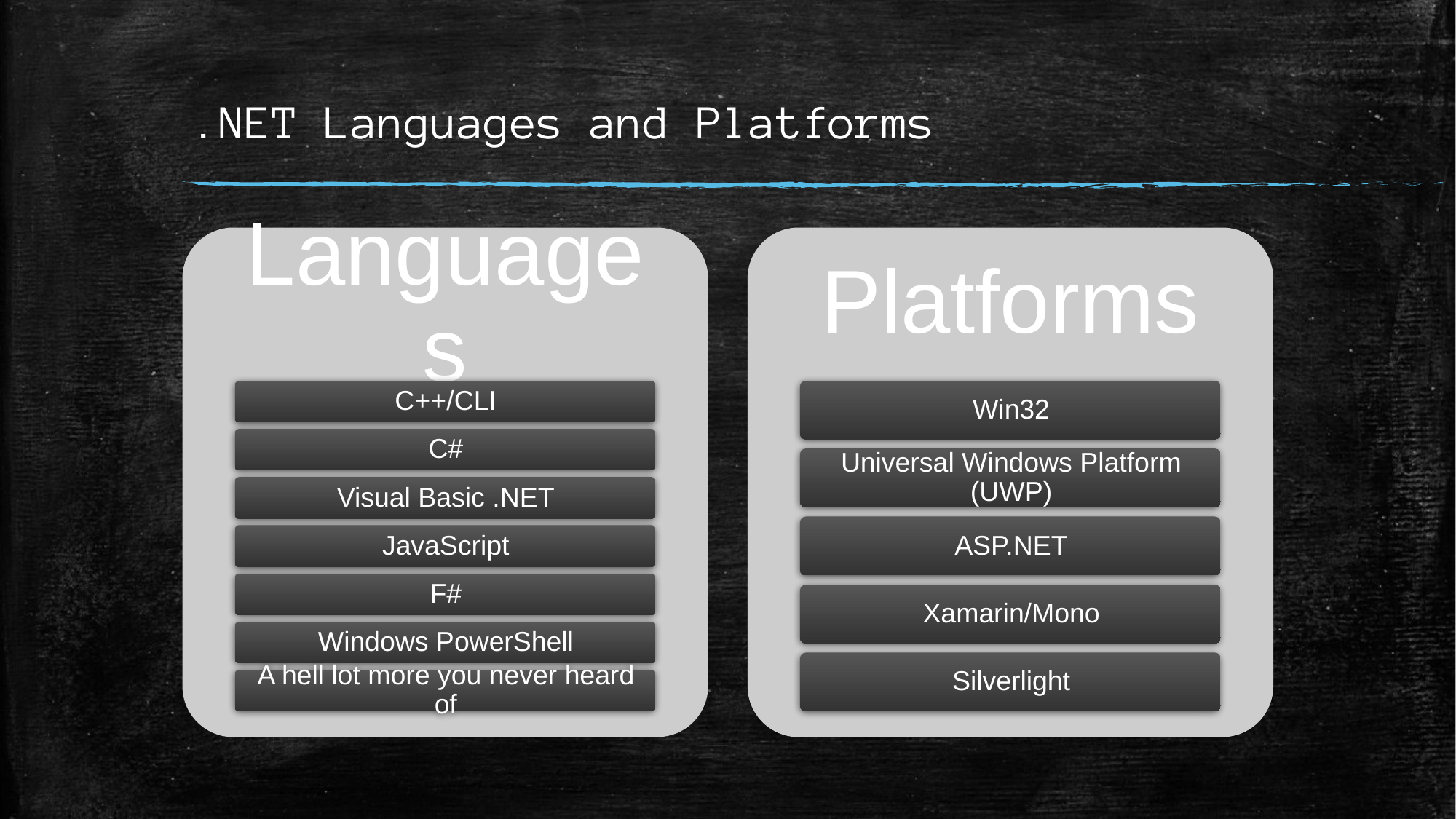

# .NET Languages and Platforms
Languages
C++/CLI
C#
Visual Basic .NET
JavaScript
F#
Windows PowerShell
A hell lot more you never heard of
Platforms
Win32
Universal Windows Platform (UWP)
ASP.NET
Xamarin/Mono
Silverlight